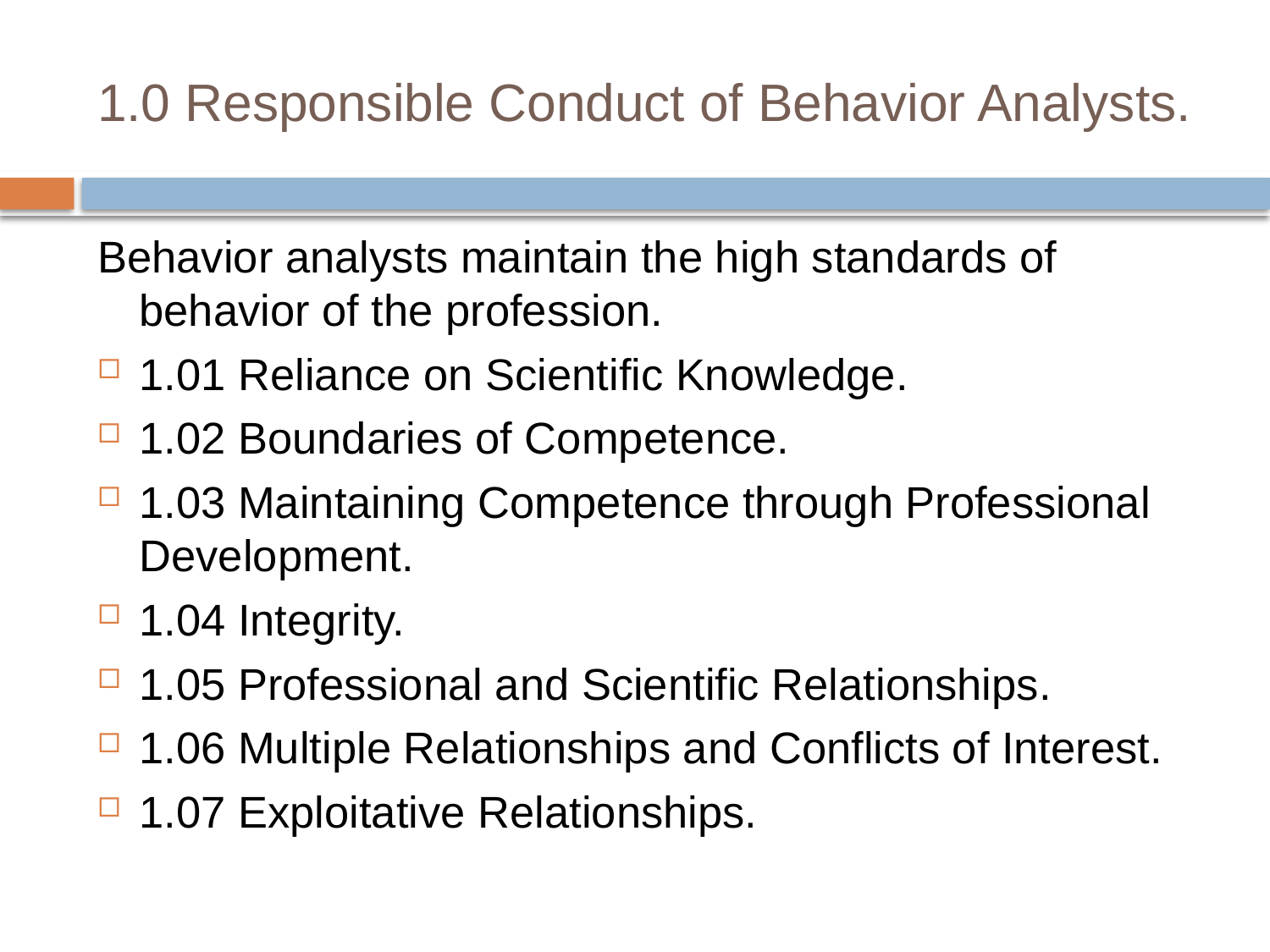

# 1.0 Responsible Conduct of Behavior Analysts.
Behavior analysts maintain the high standards of behavior of the profession.
1.01 Reliance on Scientific Knowledge.
1.02 Boundaries of Competence.
1.03 Maintaining Competence through Professional Development.
1.04 Integrity.
1.05 Professional and Scientific Relationships.
1.06 Multiple Relationships and Conflicts of Interest.
1.07 Exploitative Relationships.